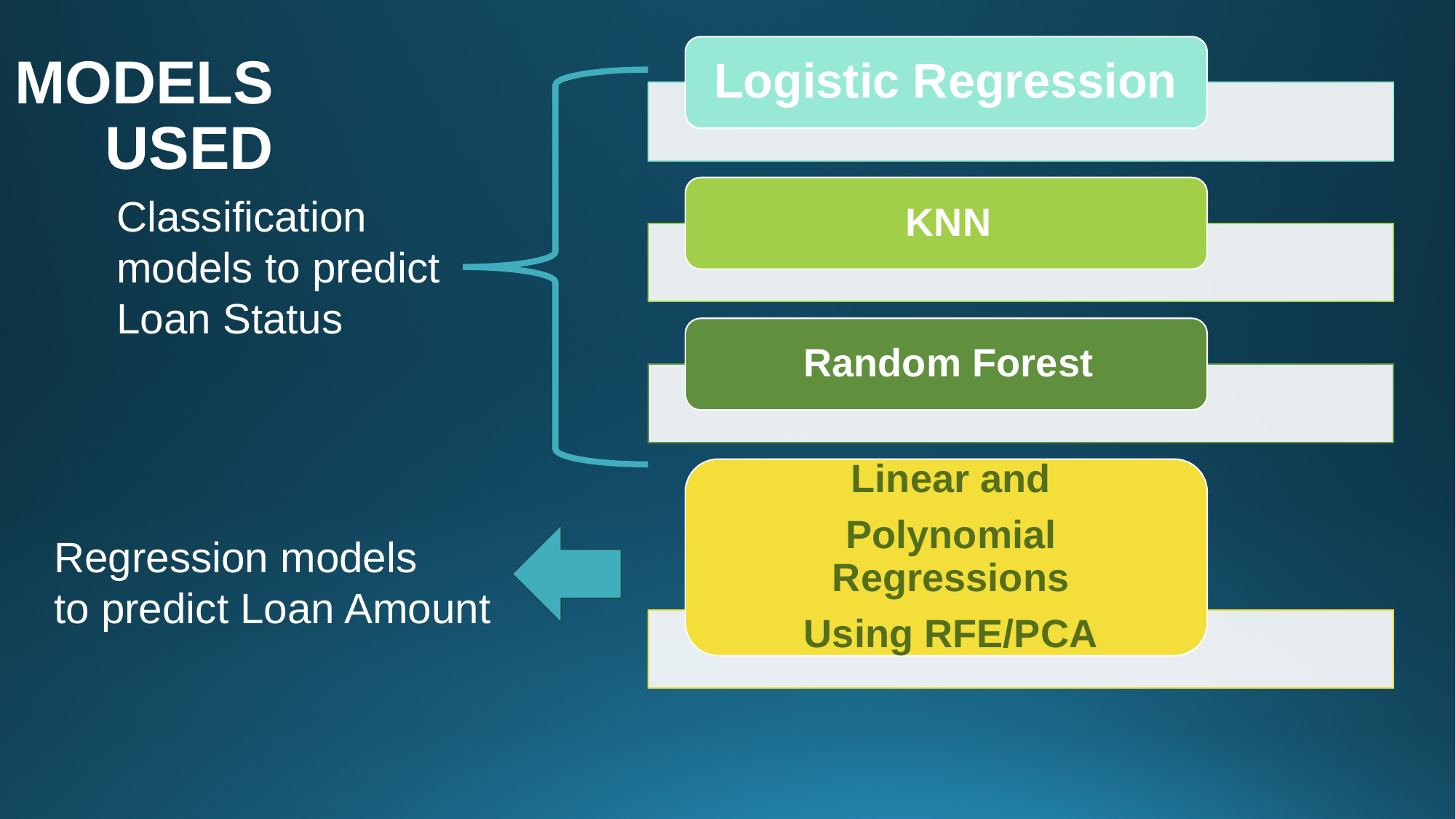

# MODELS USED

Logistic Regression
KNN
Random Forest
Linear and
Polynomial Regressions
Using RFE/PCA

Classification models to predict Loan Status
Regression models
to predict Loan Amount